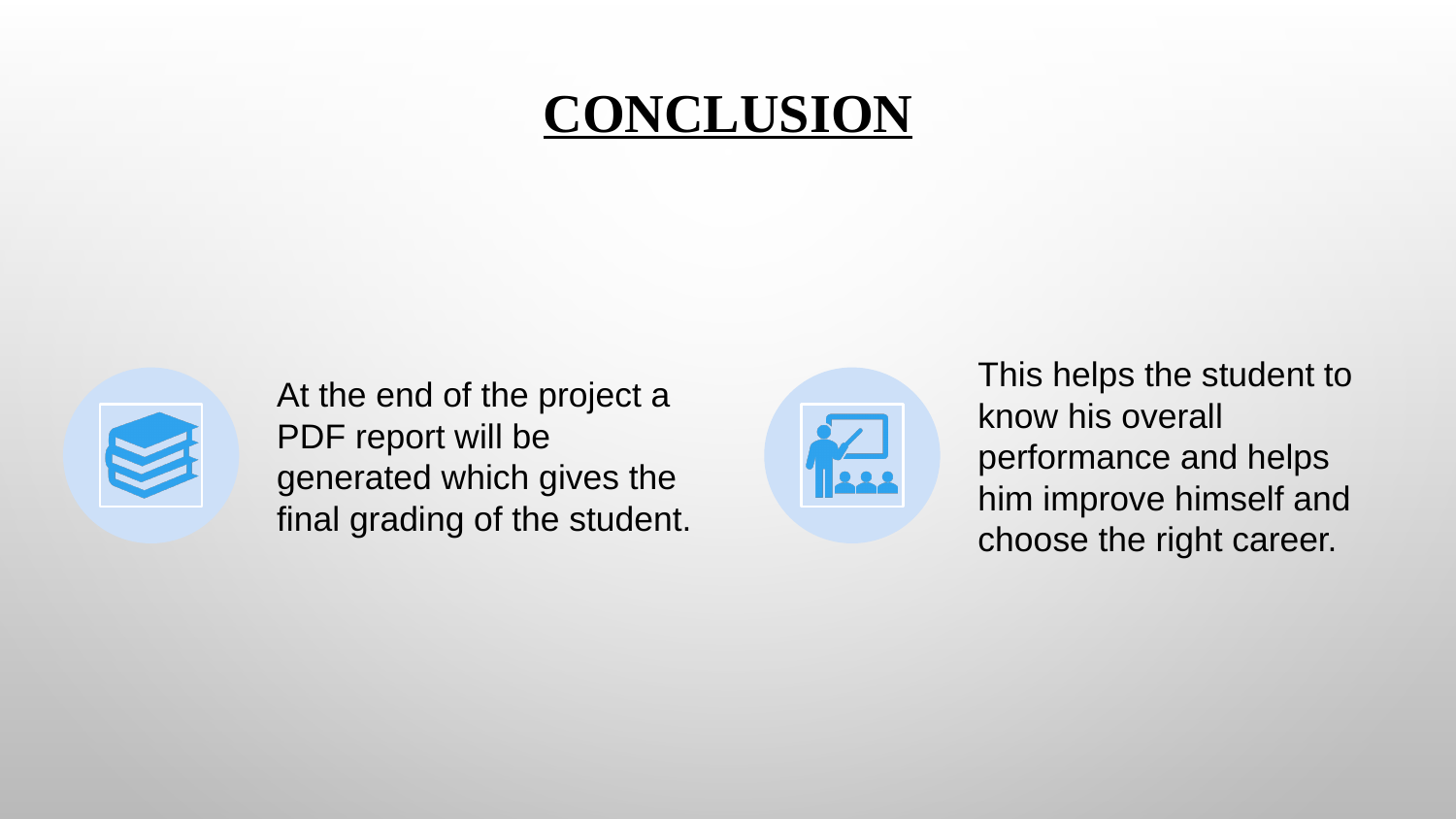

# Conclusion
At the end of the project a PDF report will be generated which gives the final grading of the student.
This helps the student to know his overall performance and helps him improve himself and choose the right career.